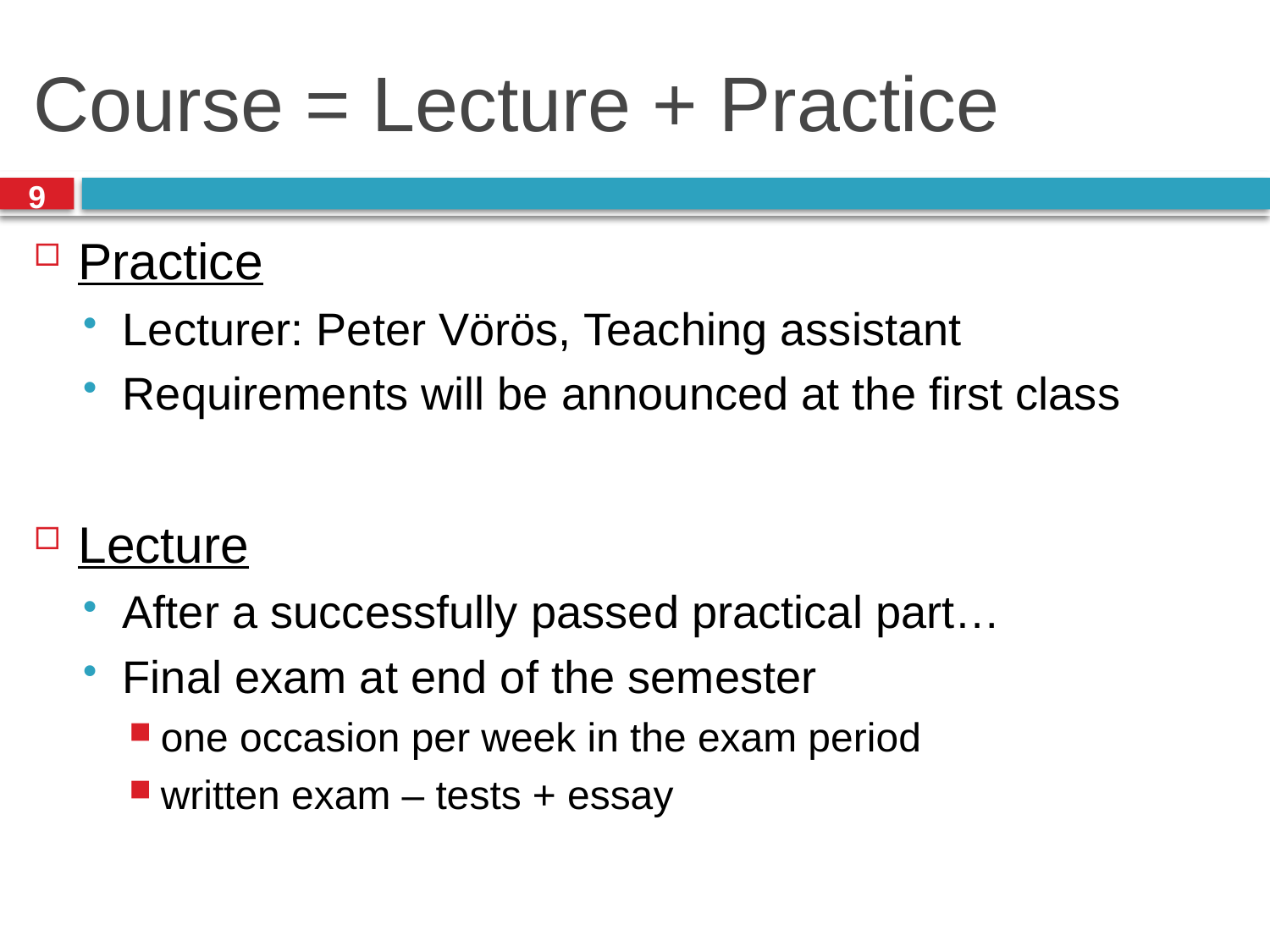

# Course = Lecture + Practice
9
Practice
Lecturer: Peter Vörös, Teaching assistant
Requirements will be announced at the first class

Lecture
After a successfully passed practical part…
Final exam at end of the semester
one occasion per week in the exam period
written exam – tests + essay